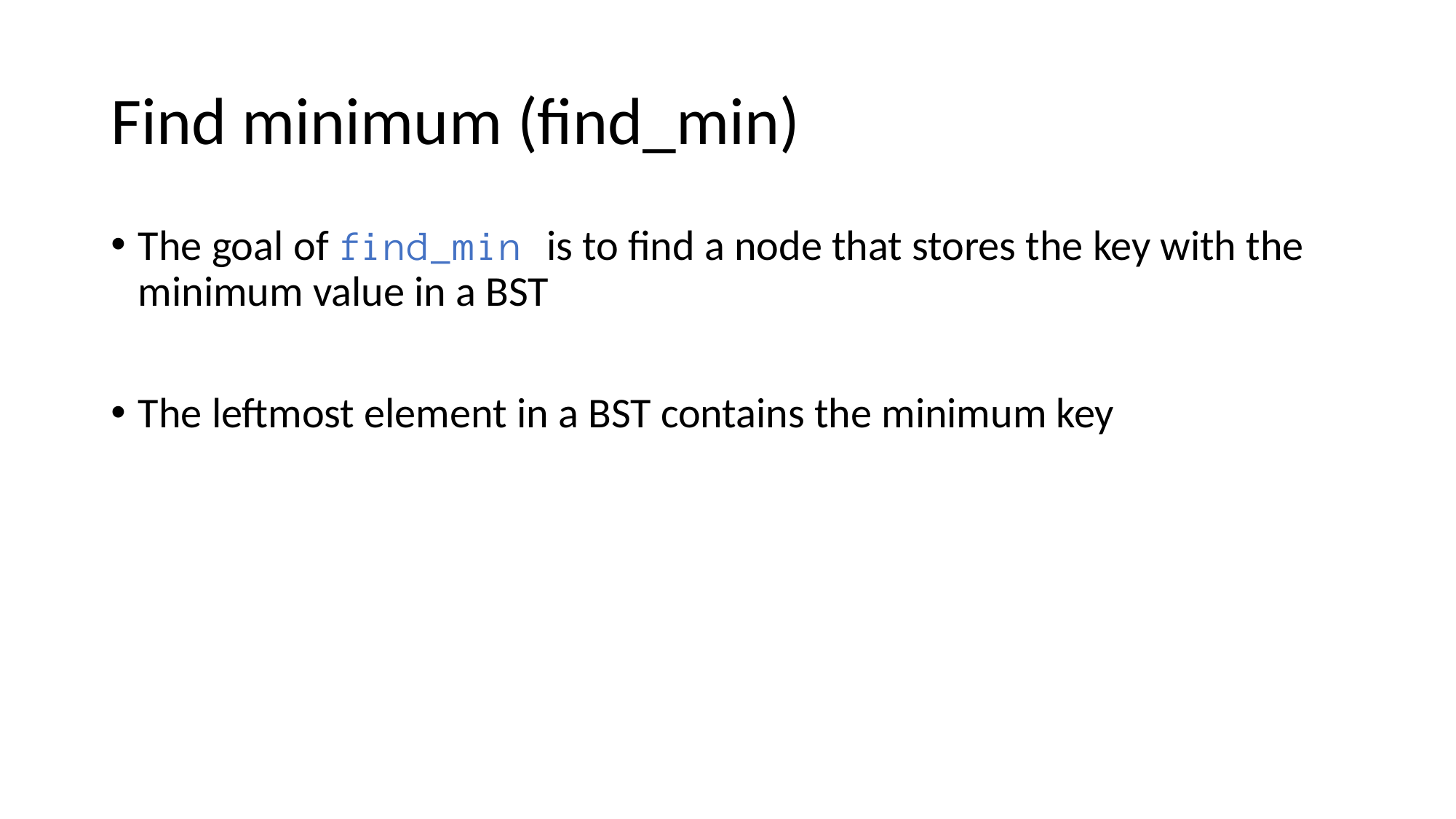

# Find minimum (find_min)
The goal of find_min is to find a node that stores the key with the minimum value in a BST

The leftmost element in a BST contains the minimum key